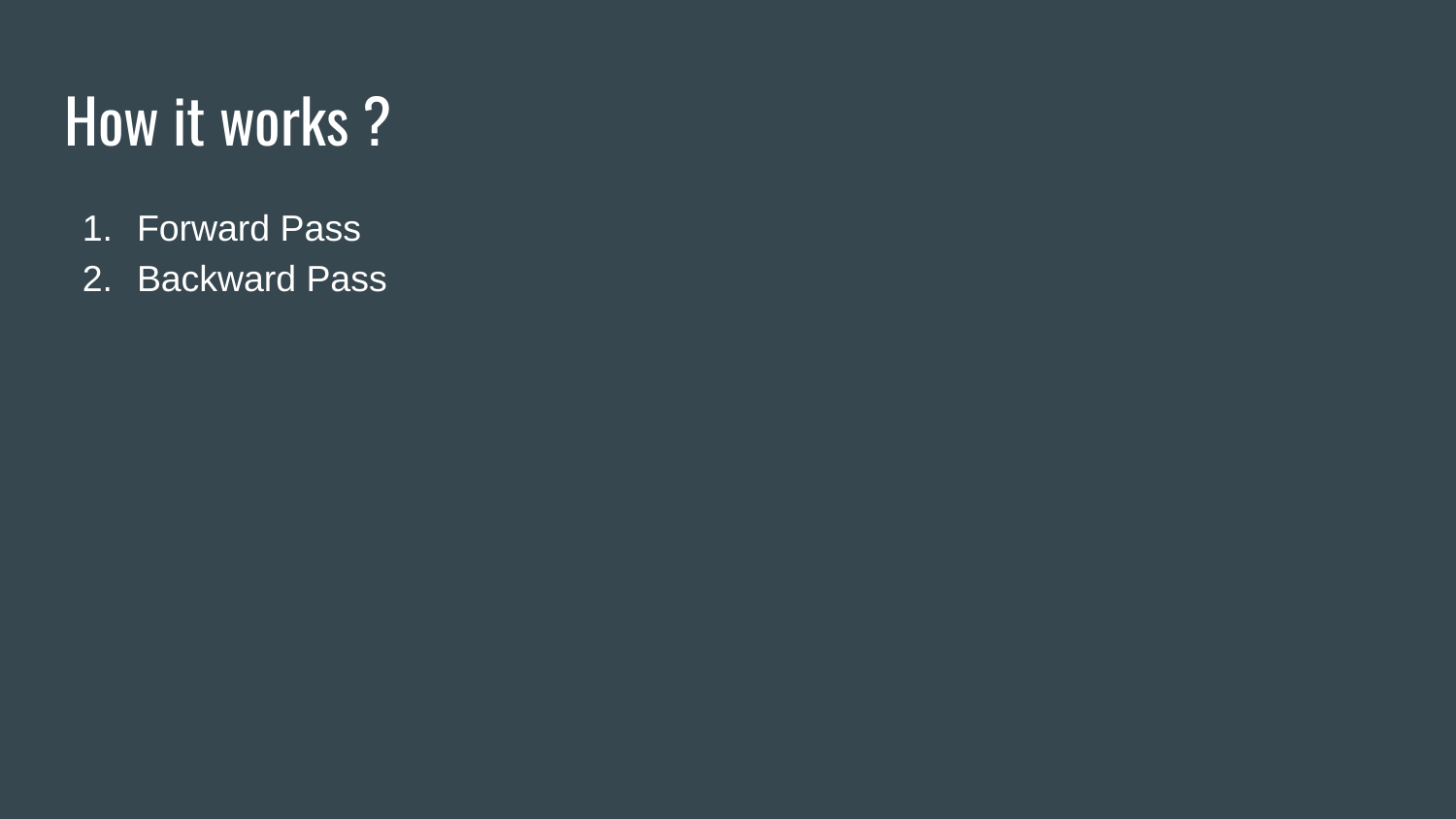

# How it works ?
Forward Pass
Backward Pass